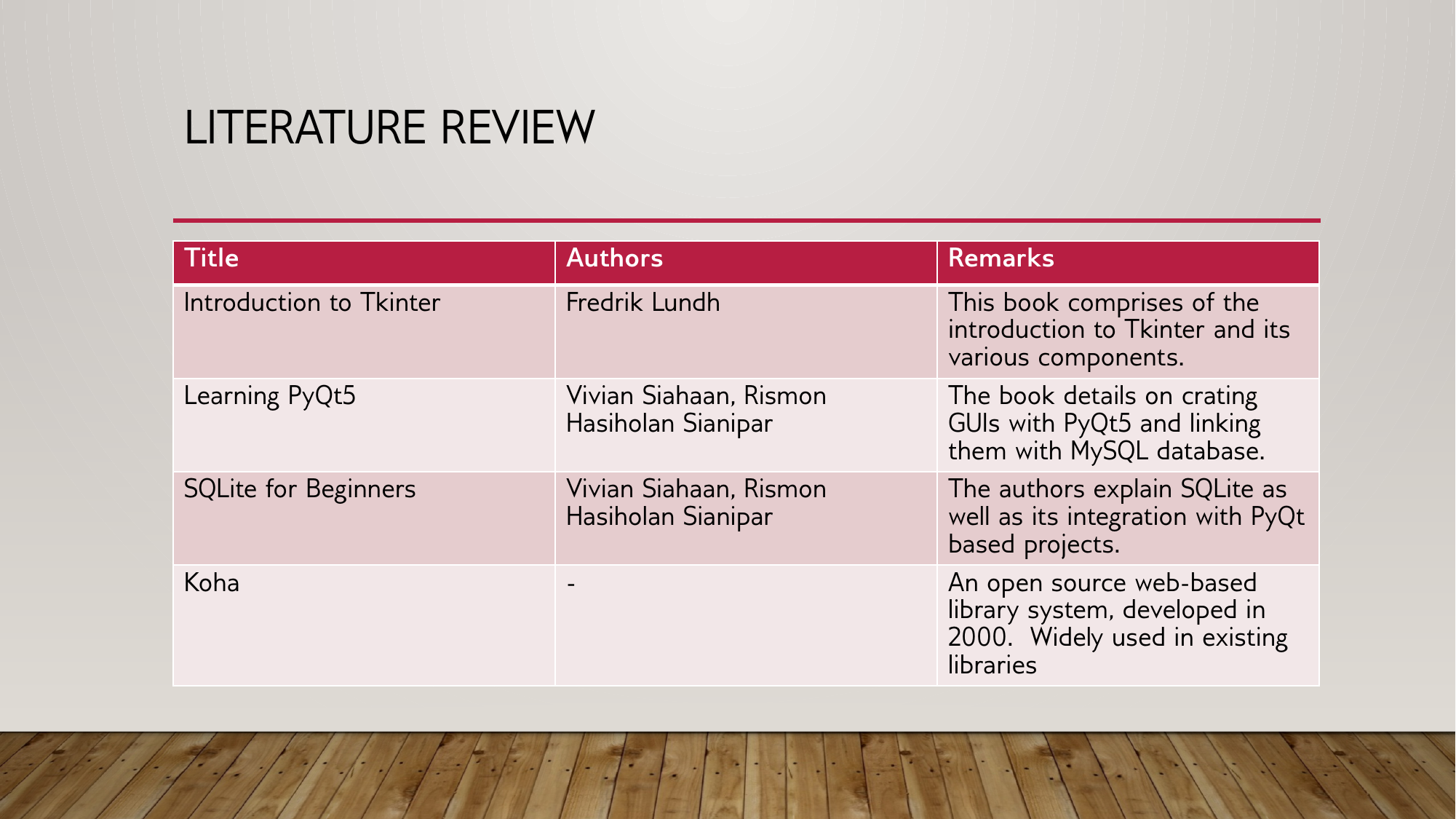

# Literature Review
| Title | Authors | Remarks |
| --- | --- | --- |
| Introduction to Tkinter | Fredrik Lundh | This book comprises of the introduction to Tkinter and its various components. |
| Learning PyQt5 | Vivian Siahaan, Rismon Hasiholan Sianipar | The book details on crating GUIs with PyQt5 and linking them with MySQL database. |
| SQLite for Beginners | Vivian Siahaan, Rismon Hasiholan Sianipar | The authors explain SQLite as well as its integration with PyQt based projects. |
| Koha | - | An open source web-based library system, developed in 2000. Widely used in existing libraries |